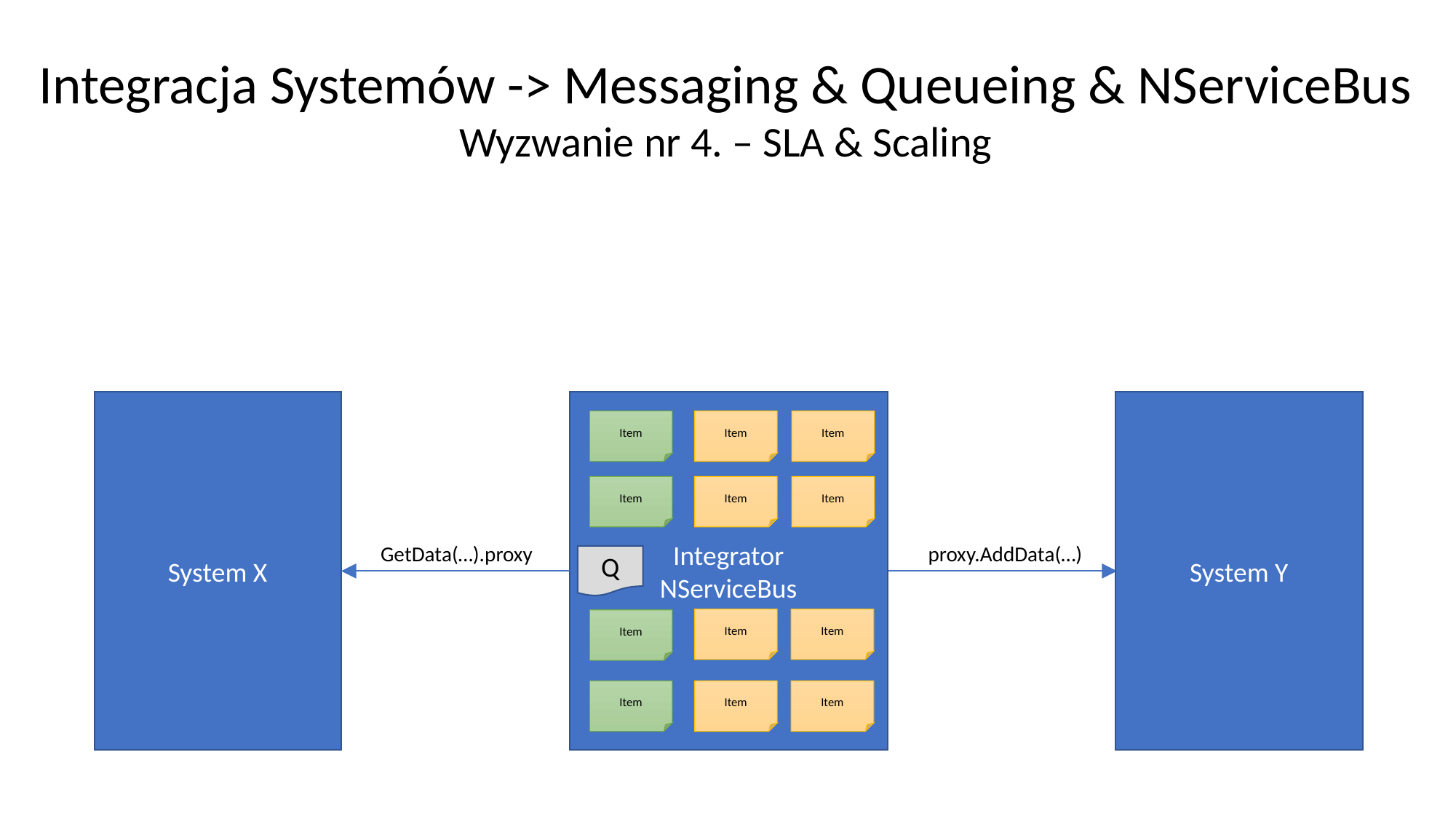

Integracja Systemów -> Messaging & Queueing & NServiceBus
Wyzwanie nr 4. – SLA & Scaling
System Y
System X
Integrator
NServiceBus
Item
Item
Item
Item
Item
Item
GetData(…).proxy
proxy.AddData(…)
Q
Item
Item
Item
Item
Item
Item